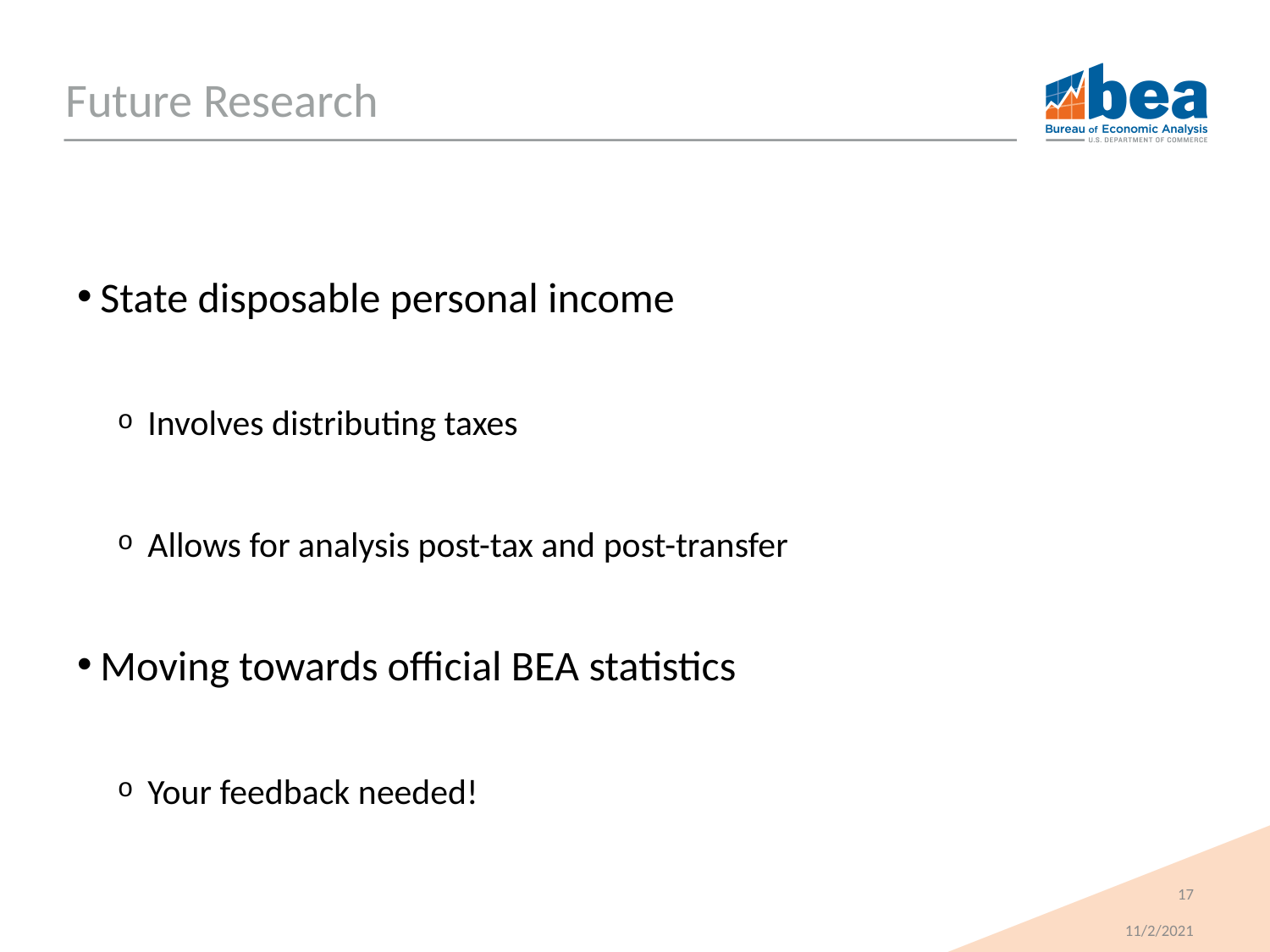

# Future Research

State disposable personal income

Involves distributing taxes

Allows for analysis post-tax and post-transfer

Moving towards official BEA statistics

Your feedback needed!

17
11/2/2021